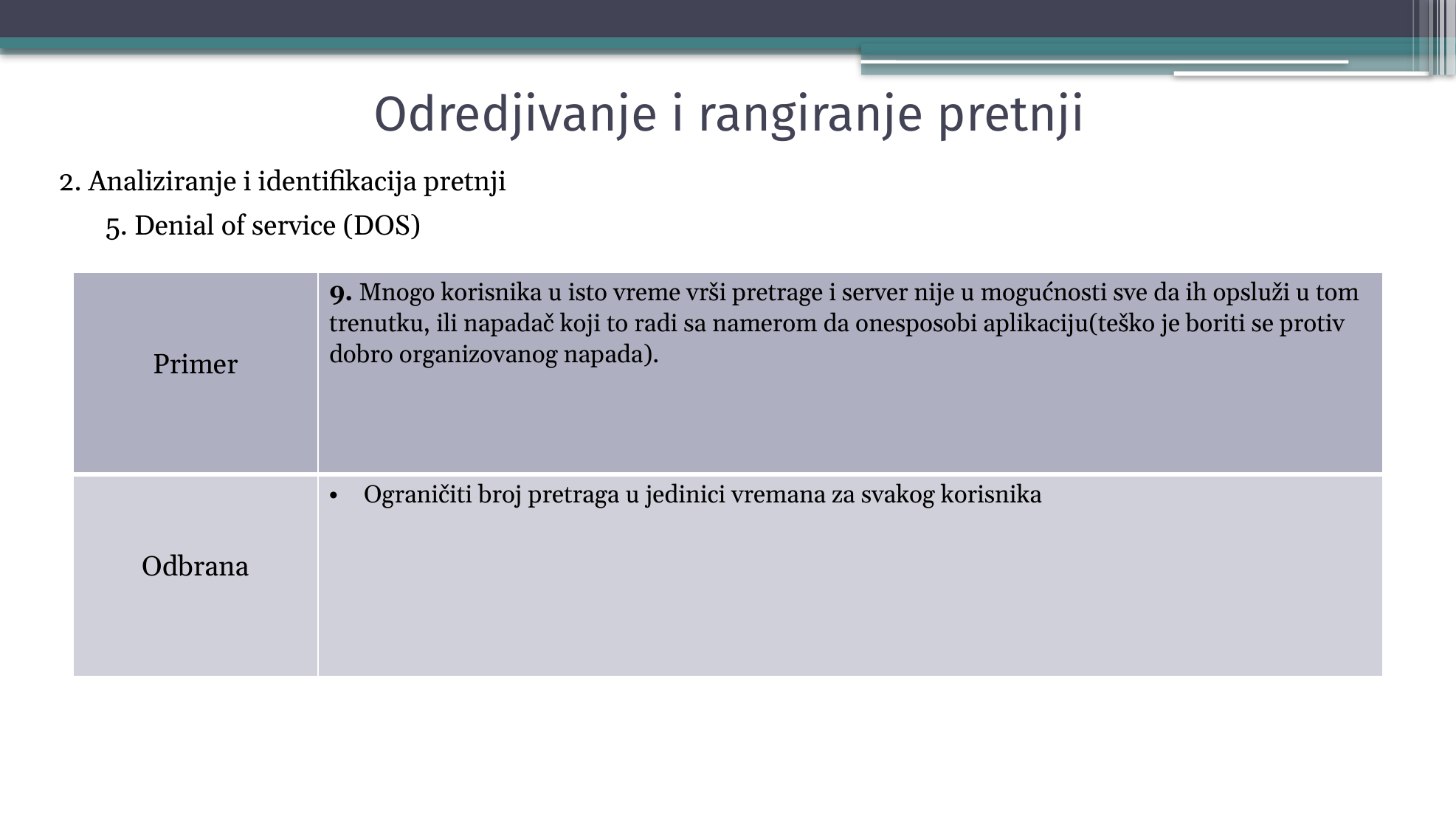

Odredjivanje i rangiranje pretnji
2. Analiziranje i identifikacija pretnji
5. Denial of service (DOS)

| Primer | 9. Mnogo korisnika u isto vreme vrši pretrage i server nije u mogućnosti sve da ih opsluži u tom trenutku, ili napadač koji to radi sa namerom da onesposobi aplikaciju(teško je boriti se protiv dobro organizovanog napada). |
| --- | --- |
| Odbrana | Ograničiti broj pretraga u jedinici vremana za svakog korisnika |